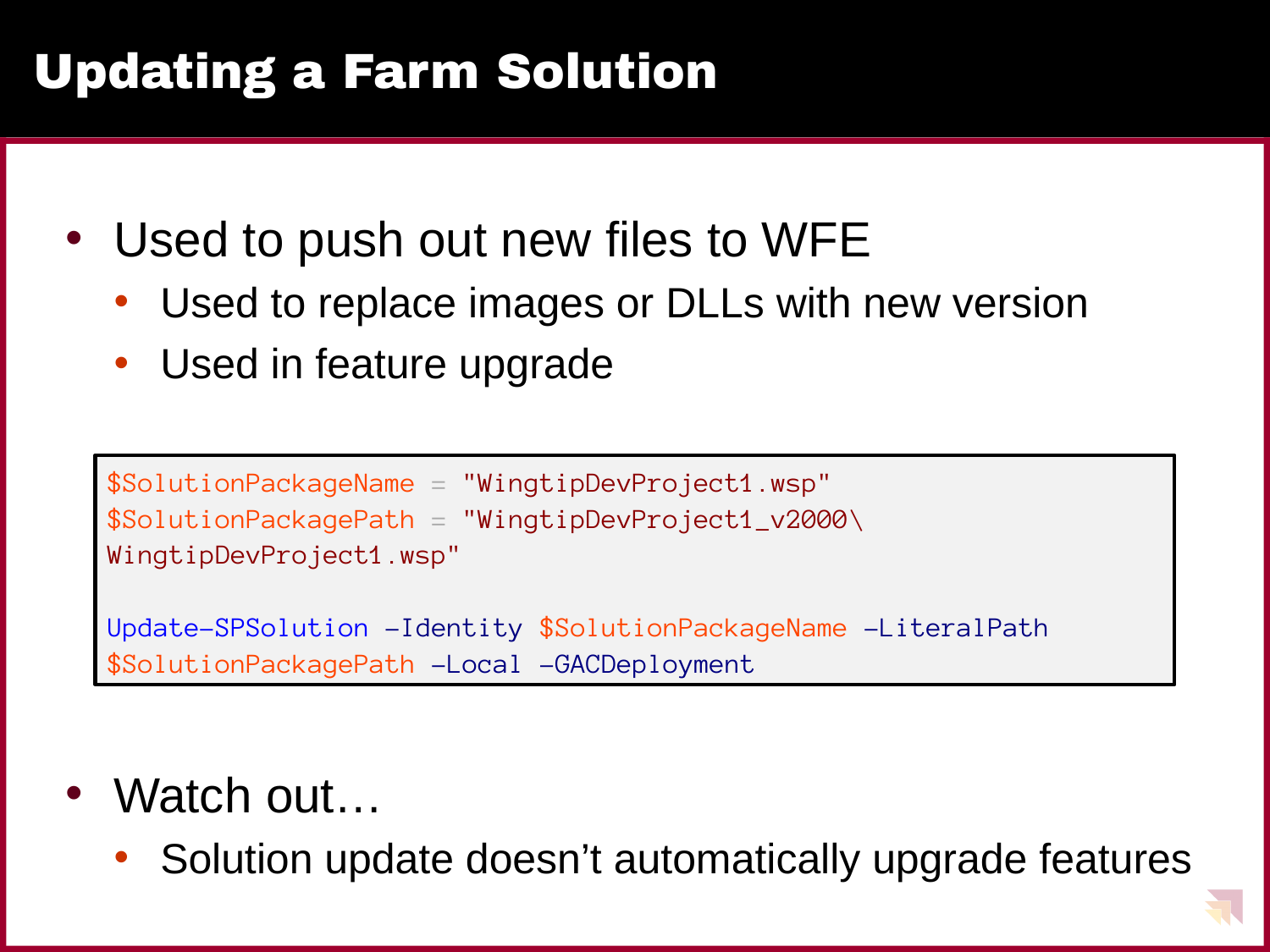

# Updating a Farm Solution
Used to push out new files to WFE
Used to replace images or DLLs with new version
Used in feature upgrade

Watch out…
Solution update doesn’t automatically upgrade features

$SolutionPackageName = "WingtipDevProject1.wsp"
$SolutionPackagePath = "WingtipDevProject1_v2000\WingtipDevProject1.wsp"

Update-SPSolution -Identity $SolutionPackageName -LiteralPath $SolutionPackagePath -Local -GACDeployment